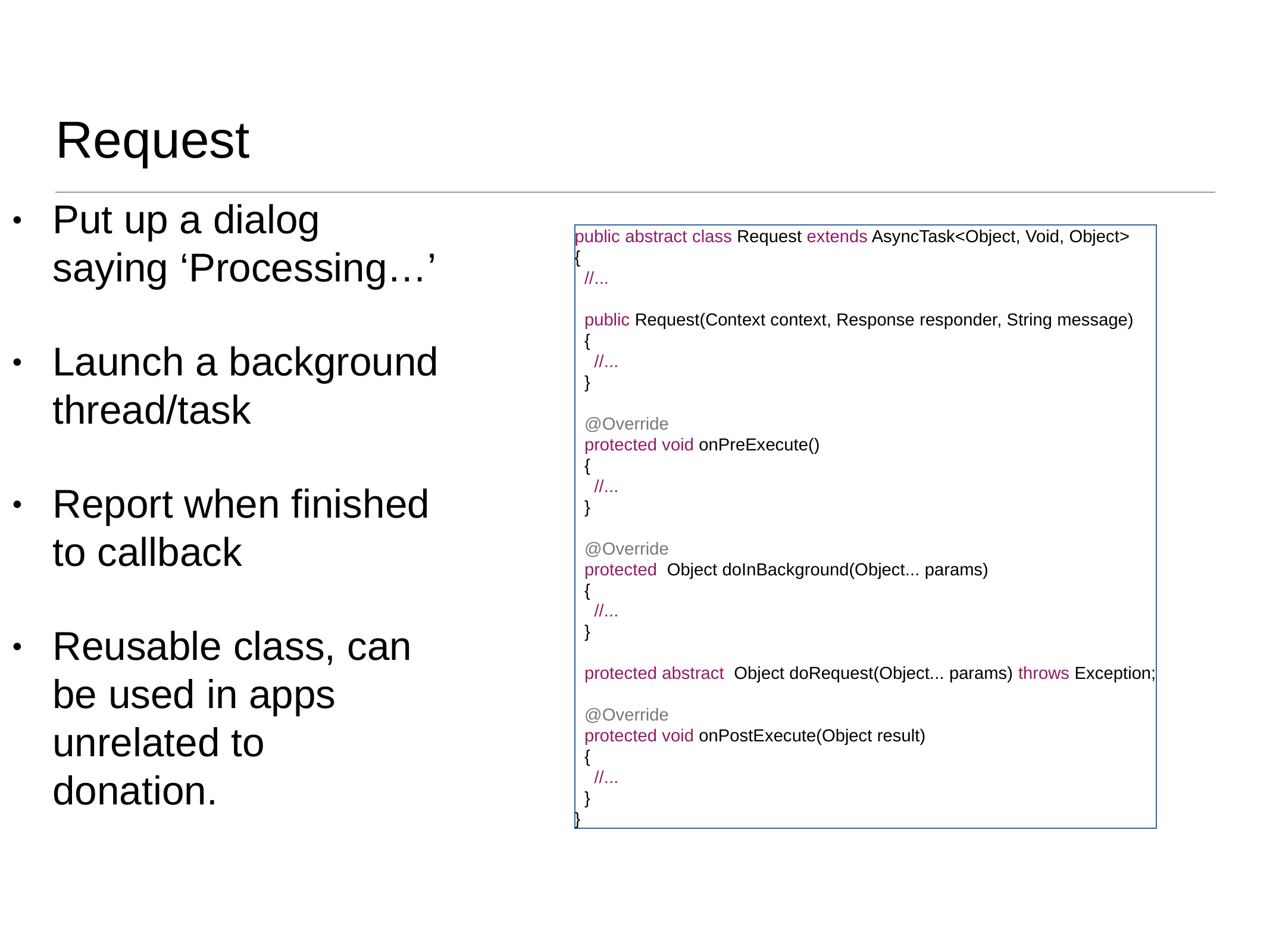

# Request
public abstract class Request extends AsyncTask<Object, Void, Object>
{
  //...

  public Request(Context context, Response responder, String message)
  {
    //...
  }

  @Override
  protected void onPreExecute()
  {
    //...
  }

  @Override
  protected  Object doInBackground(Object... params)
  {
    //...
  }

  protected abstract  Object doRequest(Object... params) throws Exception;

  @Override
  protected void onPostExecute(Object result)
  {
    //...
  }
}
Put up a dialog saying ‘Processing…’
Launch a background thread/task
Report when finished to callback
Reusable class, can be used in apps unrelated to donation.